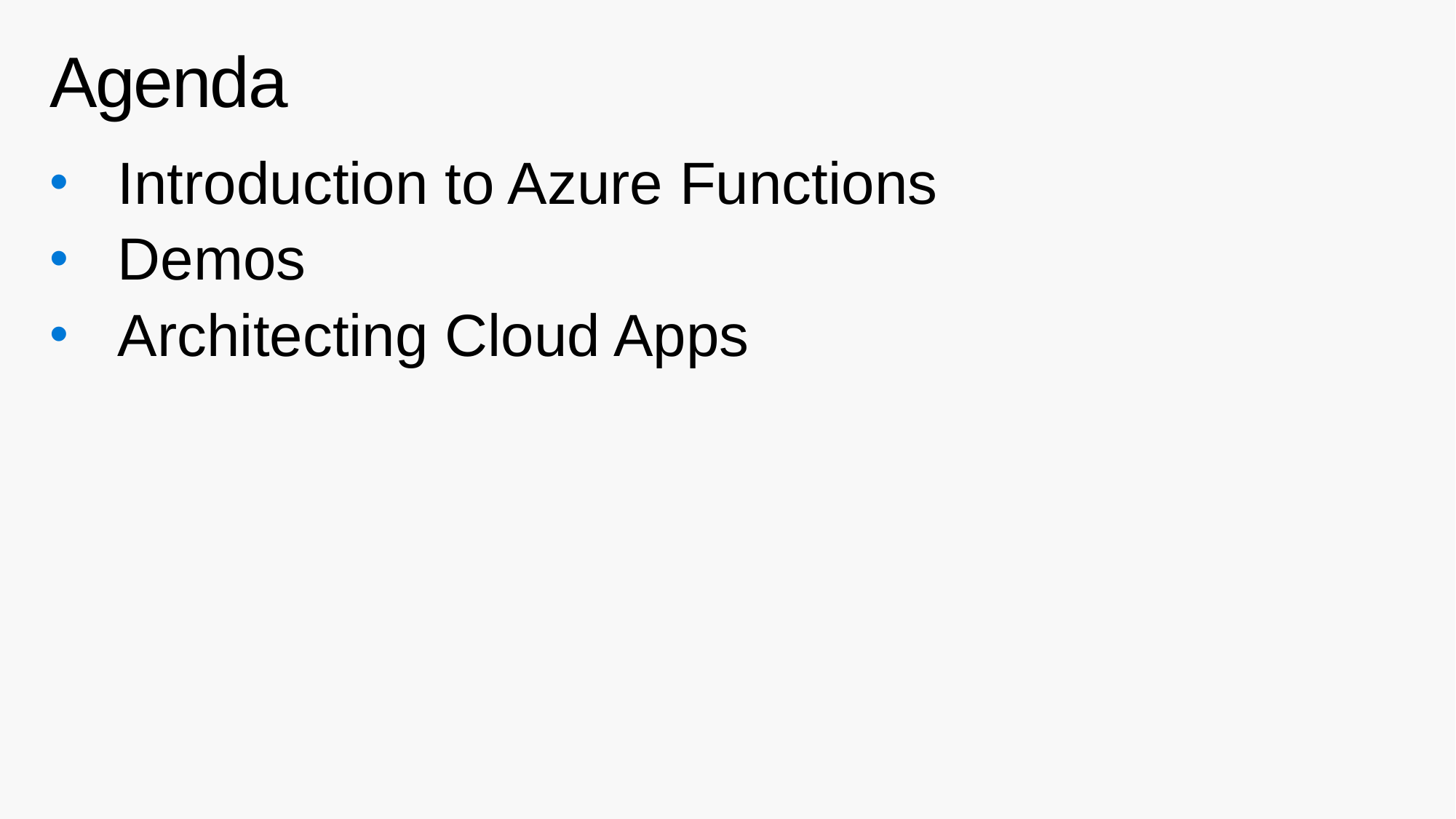

# Agenda
Introduction to Azure Functions
Demos
Architecting Cloud Apps